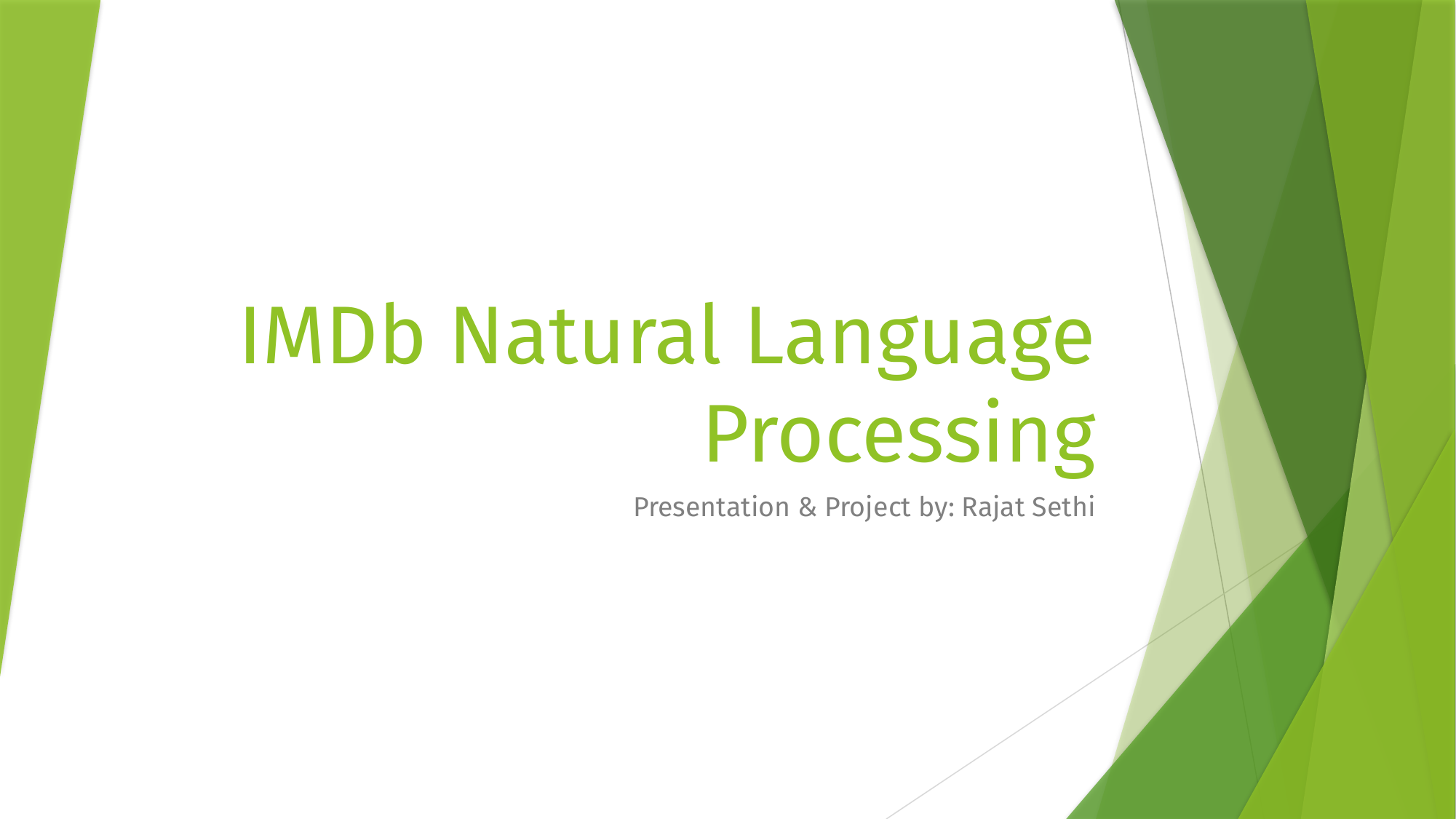

# IMDb Natural Language Processing
Presentation & Project by: Rajat Sethi